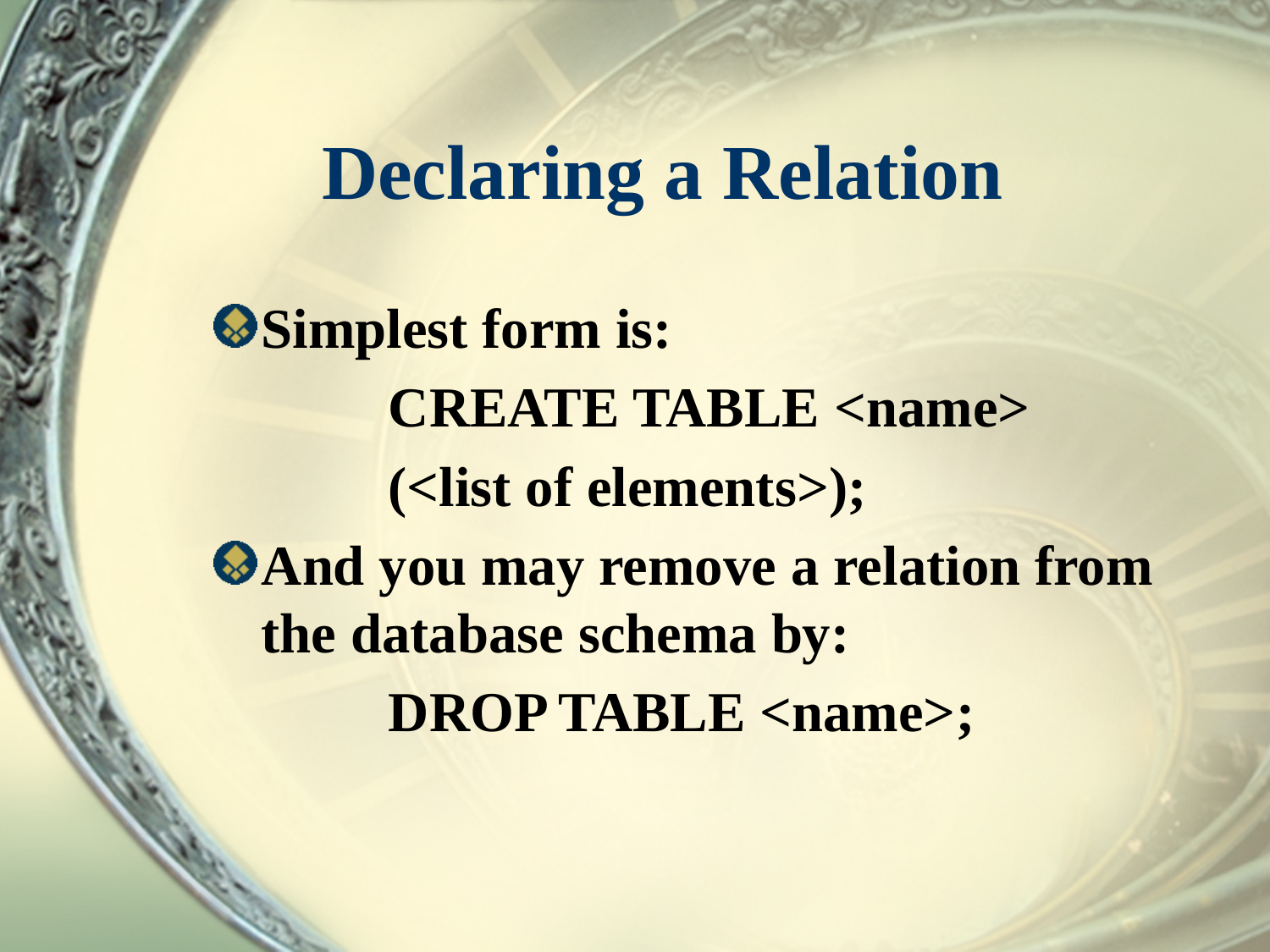

# Declaring a Relation
Simplest form is:
		CREATE TABLE <name>
		(<list of elements>);
And you may remove a relation from the database schema by:
		DROP TABLE <name>;